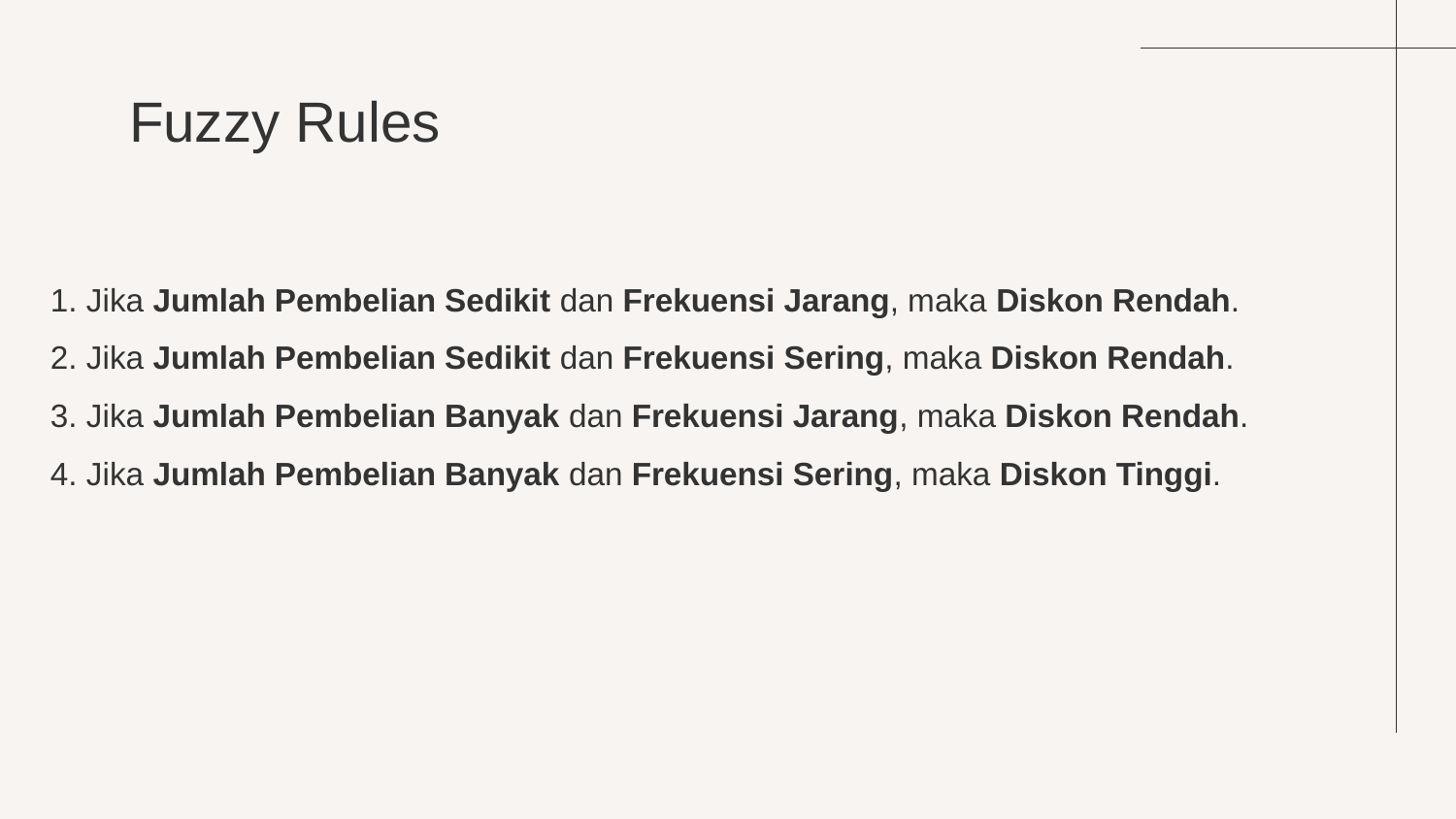

# Fuzzy Rules
1. Jika Jumlah Pembelian Sedikit dan Frekuensi Jarang, maka Diskon Rendah.
2. Jika Jumlah Pembelian Sedikit dan Frekuensi Sering, maka Diskon Rendah.
3. Jika Jumlah Pembelian Banyak dan Frekuensi Jarang, maka Diskon Rendah.
4. Jika Jumlah Pembelian Banyak dan Frekuensi Sering, maka Diskon Tinggi.